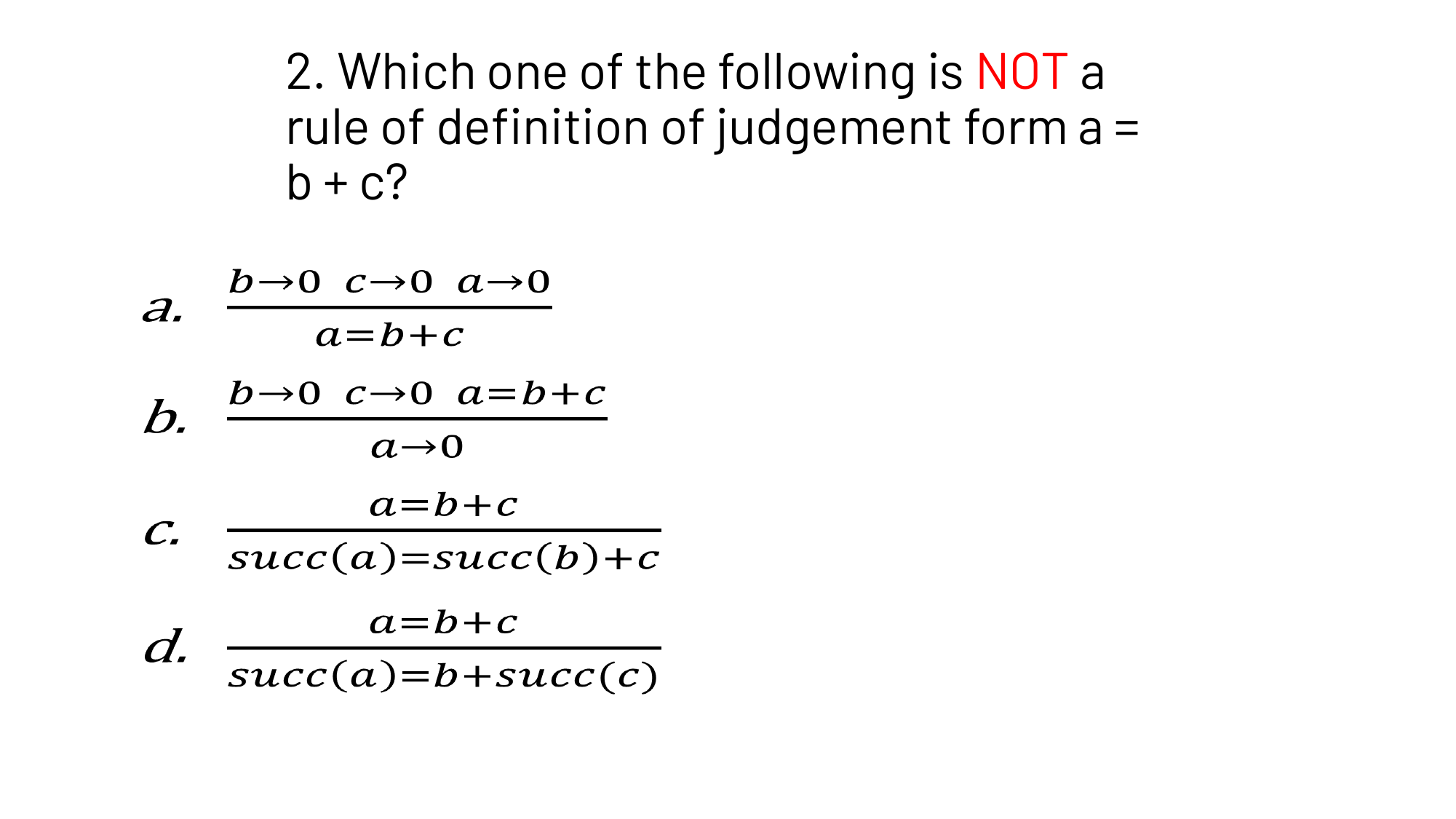

# 2. Which one of the following is NOT a rule of definition of judgement form a = b + c?